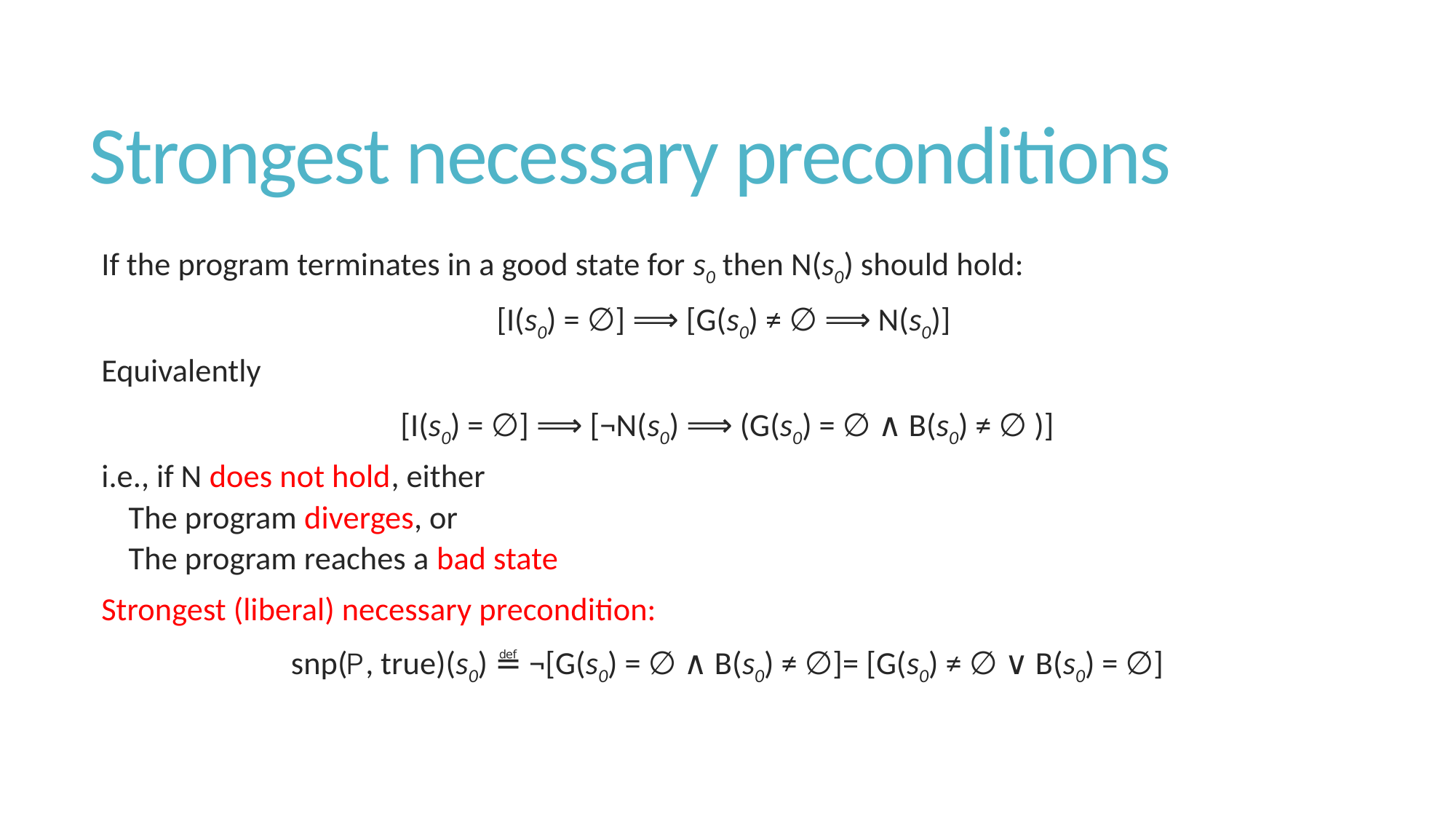

# Strongest necessary preconditions
If the program terminates in a good state for s0 then N(s0) should hold:
[I(s0) = ∅] ⟹ [G(s0) ≠ ∅ ⟹ N(s0)]
Equivalently
[I(s0) = ∅] ⟹ [¬N(s0) ⟹ (G(s0) = ∅ ∧ B(s0) ≠ ∅ )]
i.e., if N does not hold, either
The program diverges, or
The program reaches a bad state
Strongest (liberal) necessary precondition:
snp(P, true)(s0) ≝ ¬[G(s0) = ∅ ∧ B(s0) ≠ ∅]= [G(s0) ≠ ∅ ∨ B(s0) = ∅]